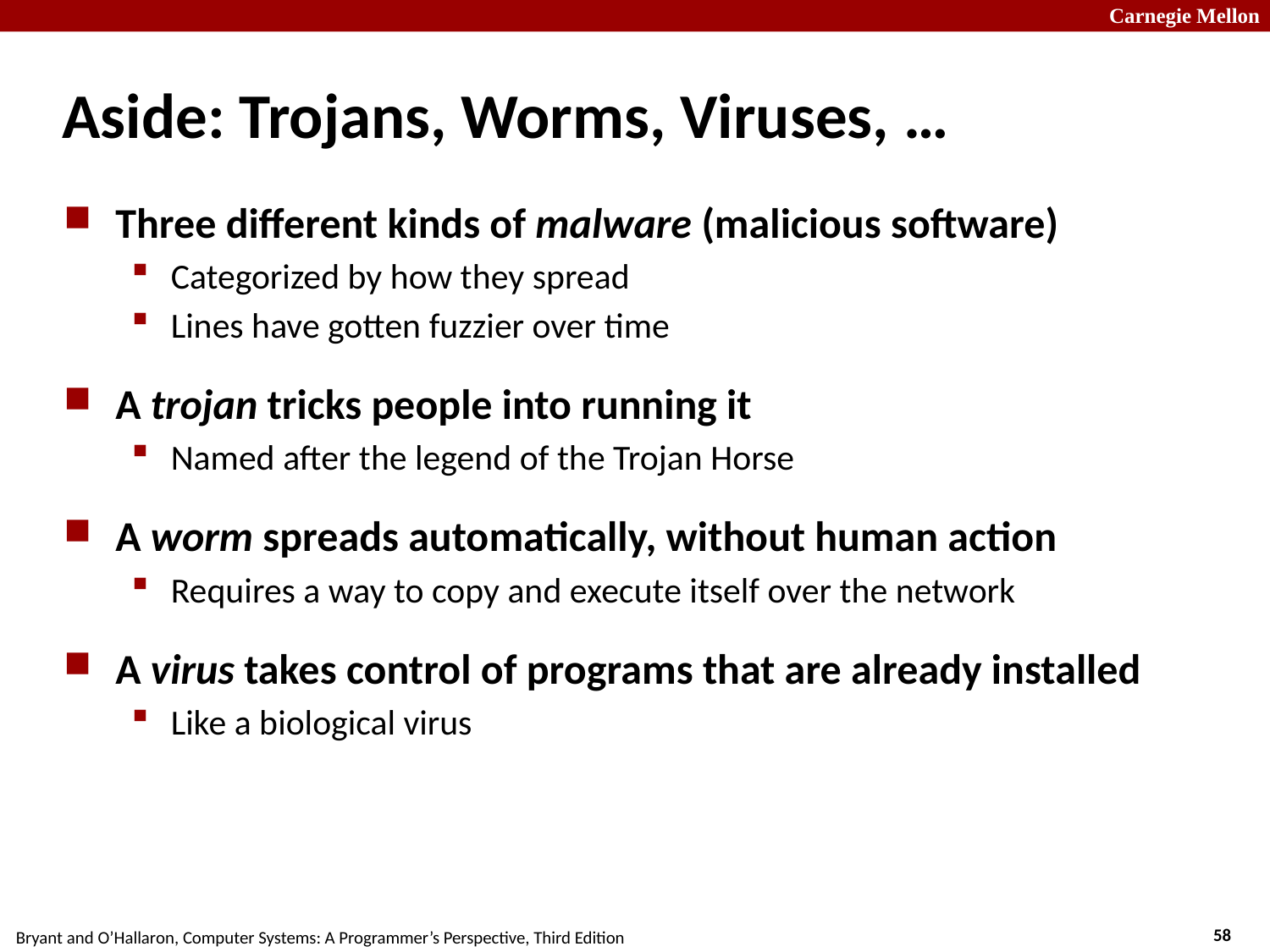

# Aside: Trojans, Worms, Viruses, …
Three different kinds of malware (malicious software)
Categorized by how they spread
Lines have gotten fuzzier over time
A trojan tricks people into running it
Named after the legend of the Trojan Horse
A worm spreads automatically, without human action
Requires a way to copy and execute itself over the network
A virus takes control of programs that are already installed
Like a biological virus